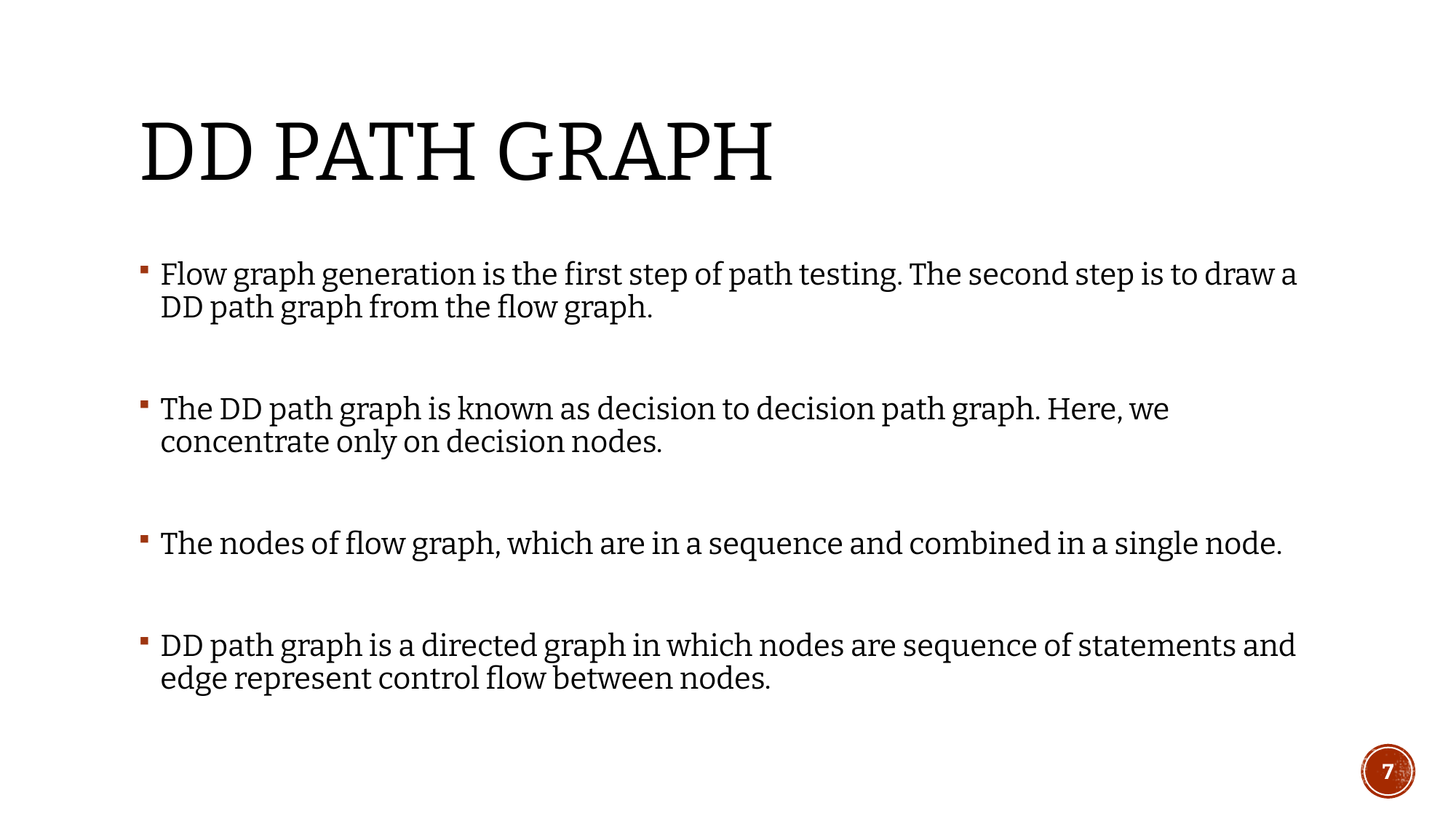

# DD path graph
Flow graph generation is the first step of path testing. The second step is to draw a DD path graph from the flow graph.

The DD path graph is known as decision to decision path graph. Here, we concentrate only on decision nodes.

The nodes of flow graph, which are in a sequence and combined in a single node.

DD path graph is a directed graph in which nodes are sequence of statements and edge represent control flow between nodes.
7